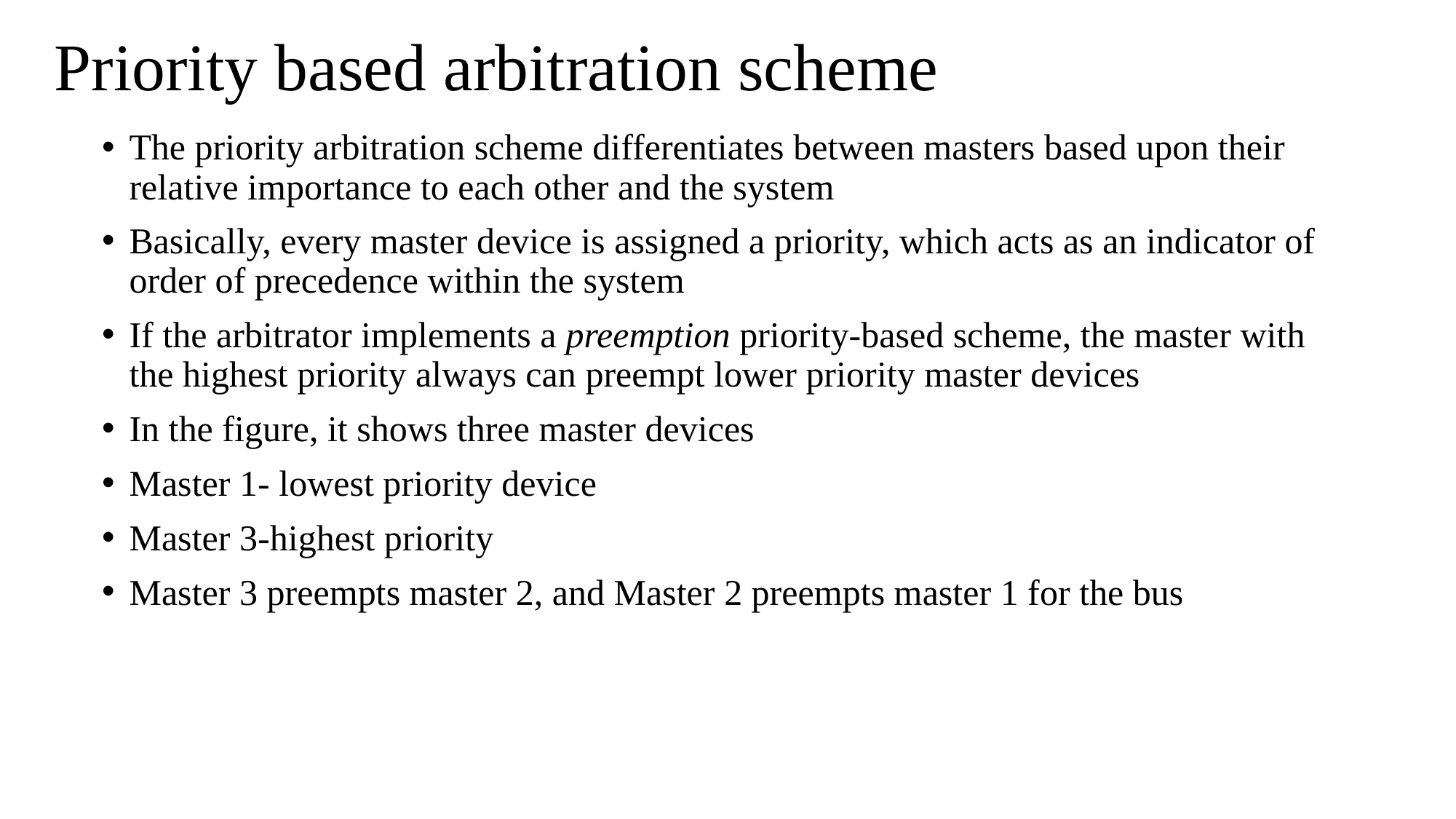

# Priority based arbitration scheme
The priority arbitration scheme differentiates between masters based upon their relative importance to each other and the system
Basically, every master device is assigned a priority, which acts as an indicator of order of precedence within the system
If the arbitrator implements a preemption priority-based scheme, the master with the highest priority always can preempt lower priority master devices
In the figure, it shows three master devices
Master 1- lowest priority device
Master 3-highest priority
Master 3 preempts master 2, and Master 2 preempts master 1 for the bus